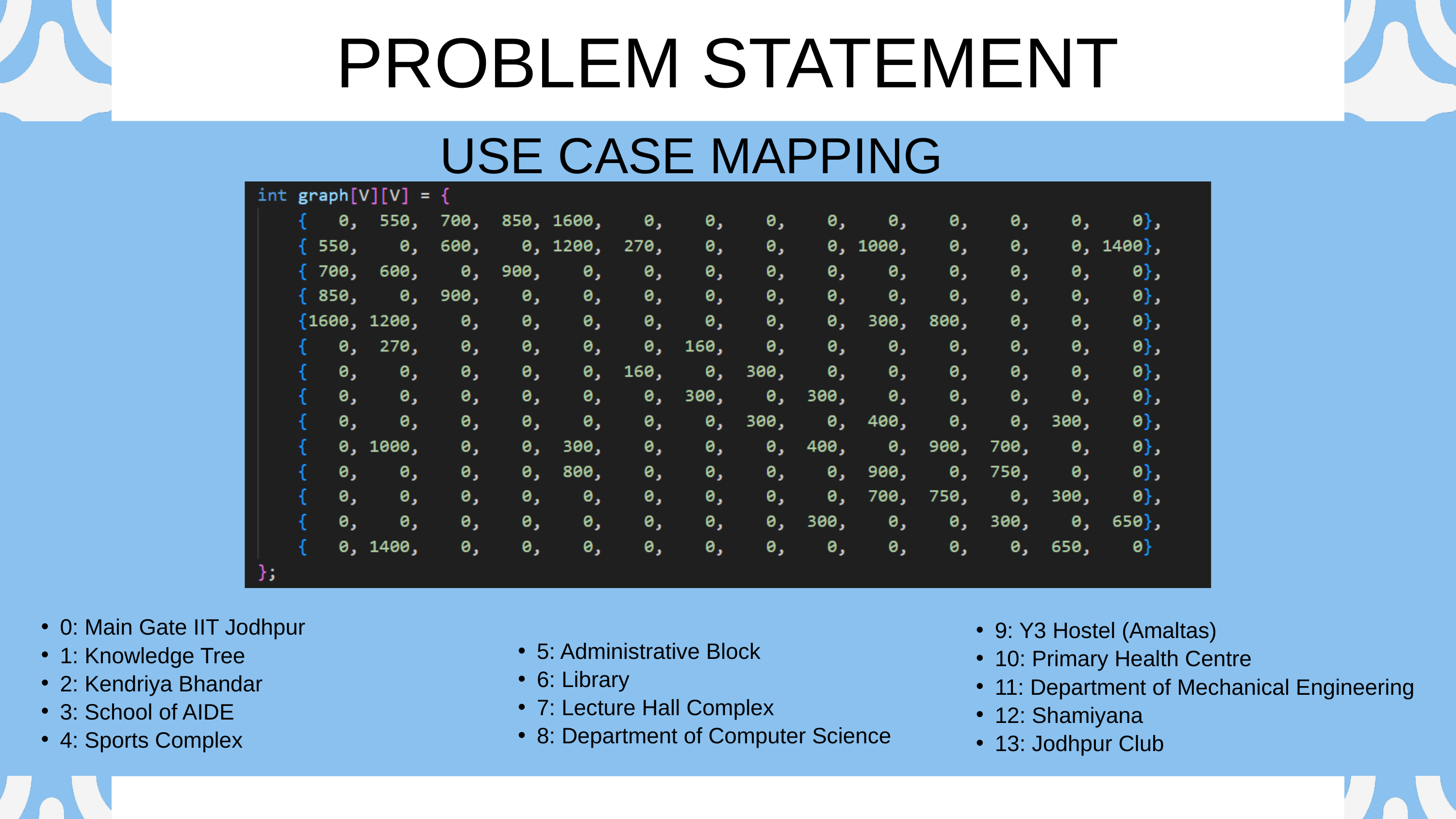

PROBLEM STATEMENT
USE CASE MAPPING

9: Y3 Hostel (Amaltas)
10: Primary Health Centre
11: Department of Mechanical Engineering
12: Shamiyana
13: Jodhpur Club

5: Administrative Block
6: Library
7: Lecture Hall Complex
8: Department of Computer Science
0: Main Gate IIT Jodhpur
1: Knowledge Tree
2: Kendriya Bhandar
3: School of AIDE
4: Sports Complex